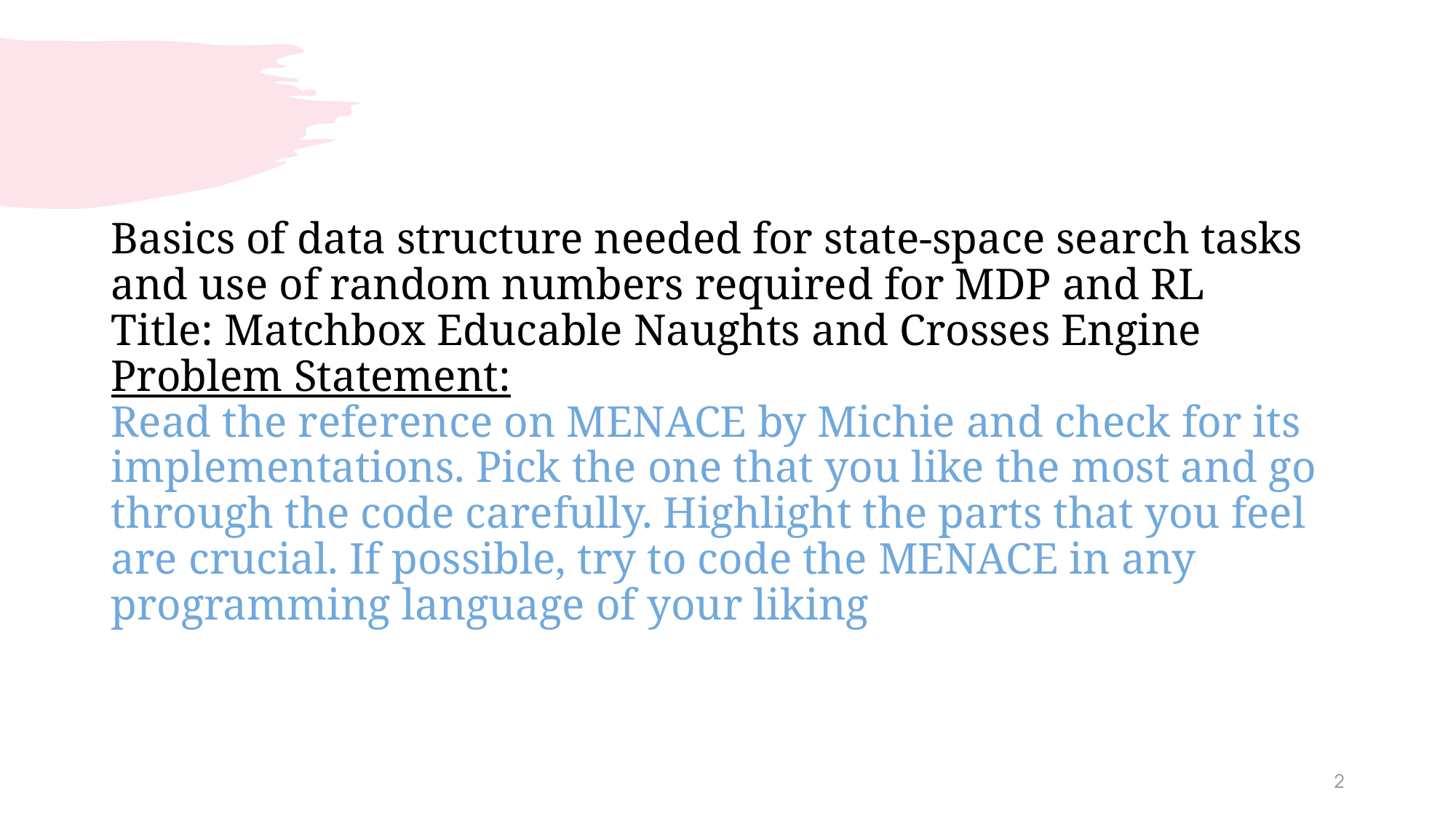

# Basics of data structure needed for state-space search tasks and use of random numbers required for MDP and RL Title: Matchbox Educable Naughts and Crosses Engine Problem Statement: Read the reference on MENACE by Michie and check for its implementations. Pick the one that you like the most and go through the code carefully. Highlight the parts that you feel are crucial. If possible, try to code the MENACE in any programming language of your liking
2